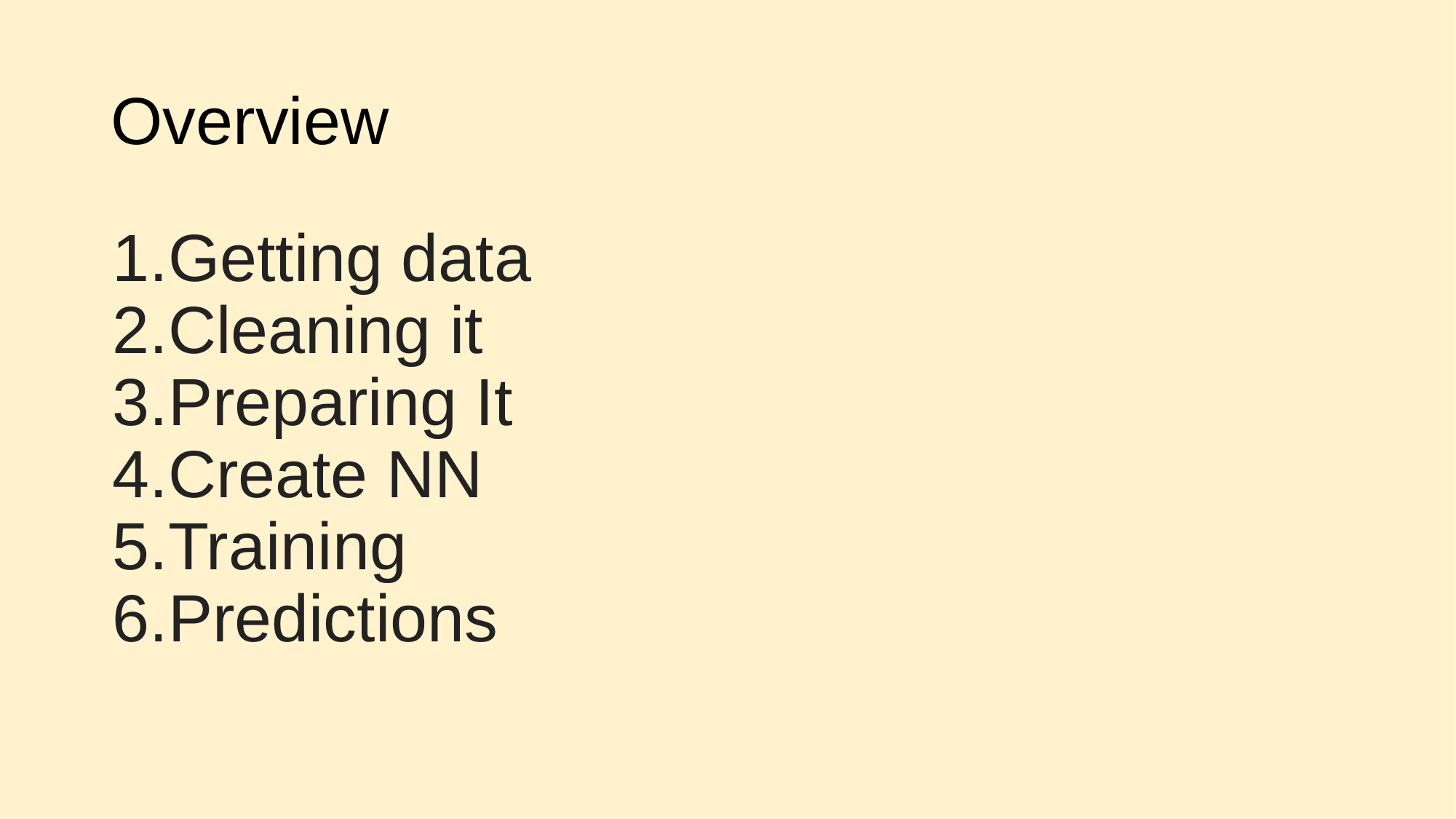

# Overview
Getting data
Cleaning it
Preparing It
Create NN
Training
Predictions